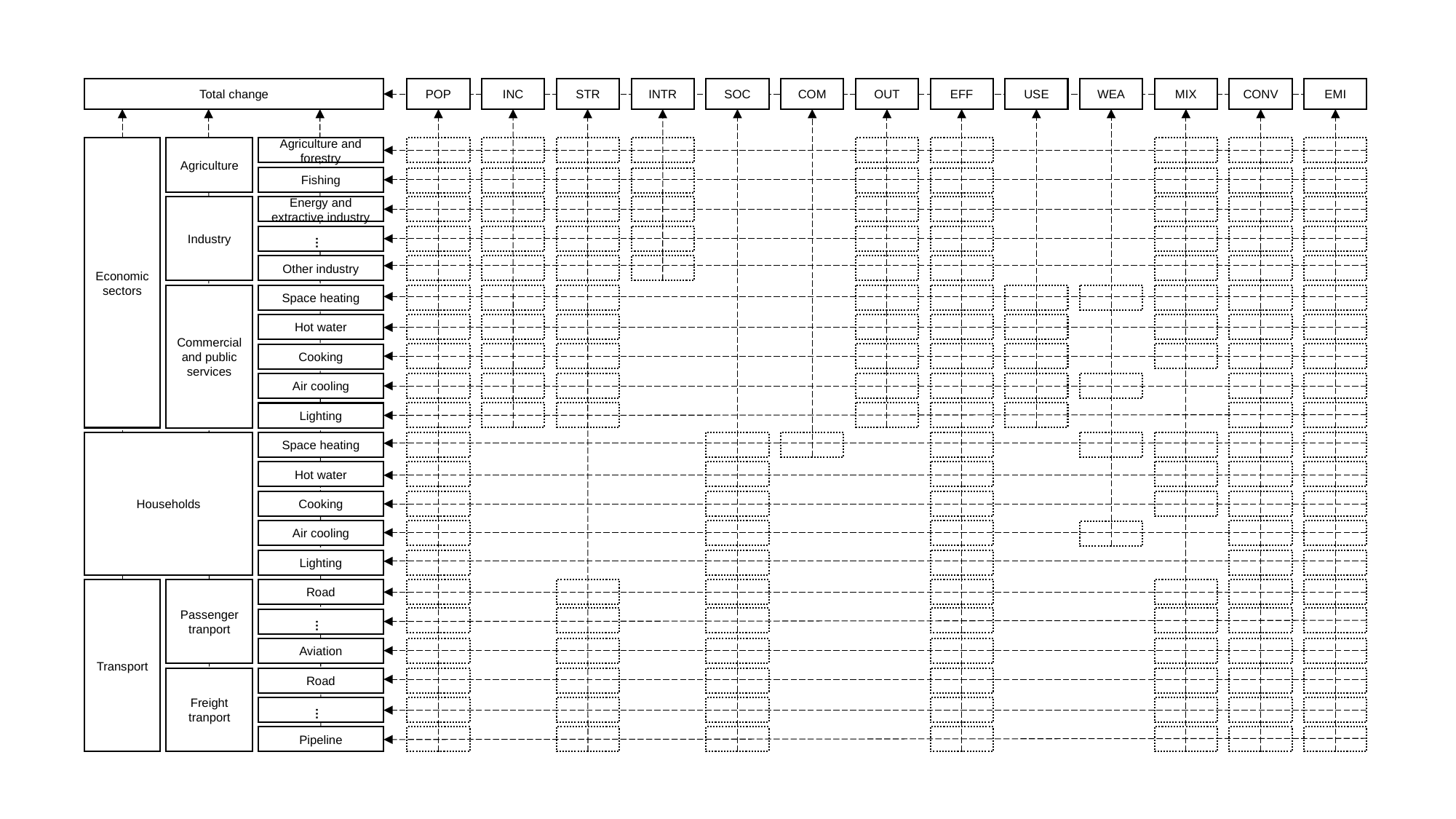

+
Total change
POP
INC
STR
INTR
SOC
COM
OUT
EFF
USE
WEA
MIX
CONV
EMI
Economic sectors
Agriculture

Agriculture and forestry
Fishing

Industry
Energy and extractive industry

…

Other industry
Commercial and public services

Space heating
Hot water

Cooking

Air cooling

Lighting

Households
Space heating

Hot water
Cooking

Air cooling

Lighting
Transport

Road
Passenger tranport

…
Aviation

Freight tranport

Road

…

Pipeline